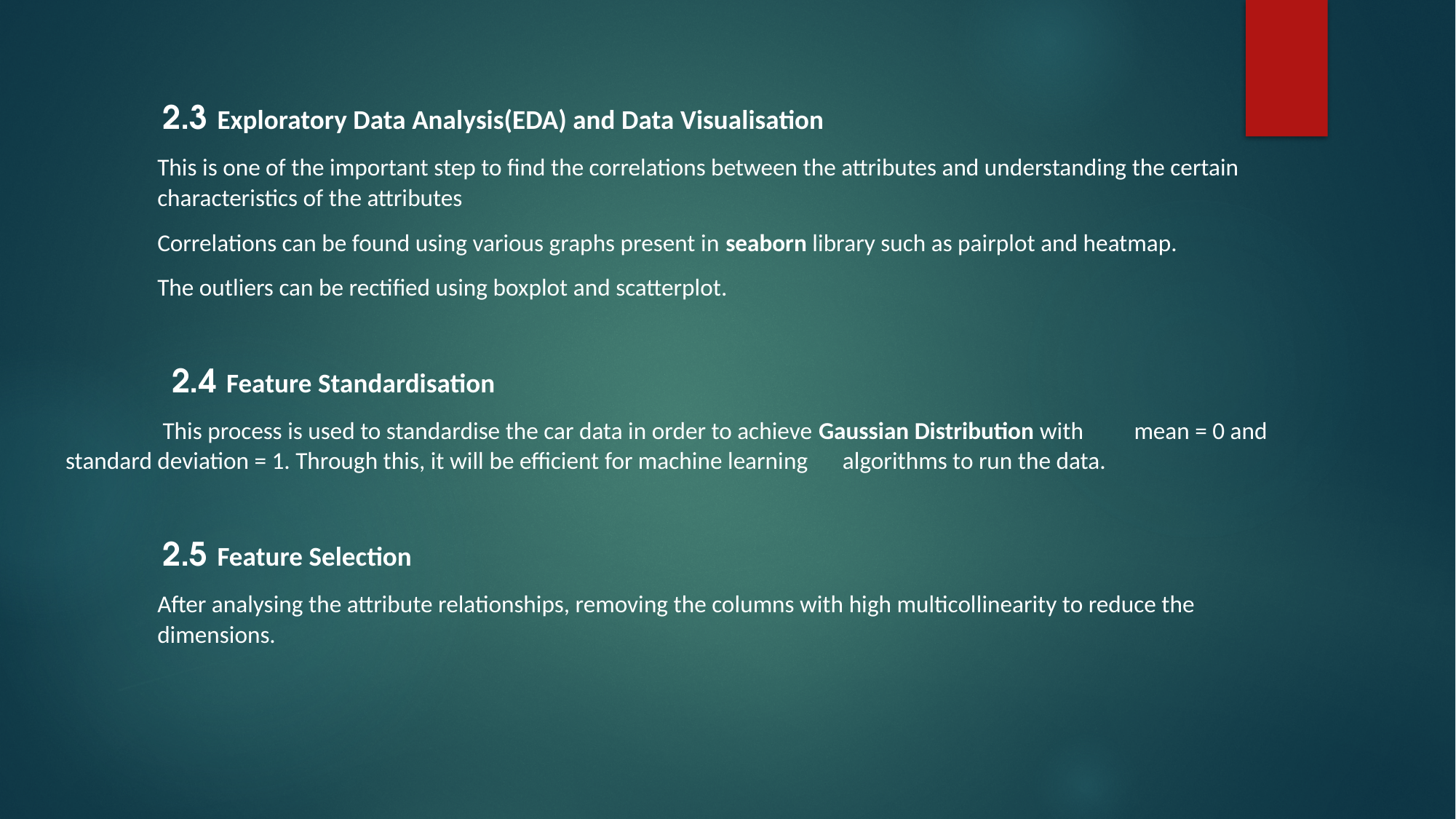

2.3 Exploratory Data Analysis(EDA) and Data Visualisation
	This is one of the important step to find the correlations between the attributes and understanding the certain characteristics of the attributes
	Correlations can be found using various graphs present in seaborn library such as pairplot and heatmap.
	The outliers can be rectified using boxplot and scatterplot.

	 2.4 Feature Standardisation
		This process is used to standardise the car data in order to achieve Gaussian Distribution with 			mean = 0 and standard deviation = 1. Through this, it will be efficient for machine learning 				algorithms to run the data.

	2.5 Feature Selection
	After analysing the attribute relationships, removing the columns with high multicollinearity to reduce the dimensions.